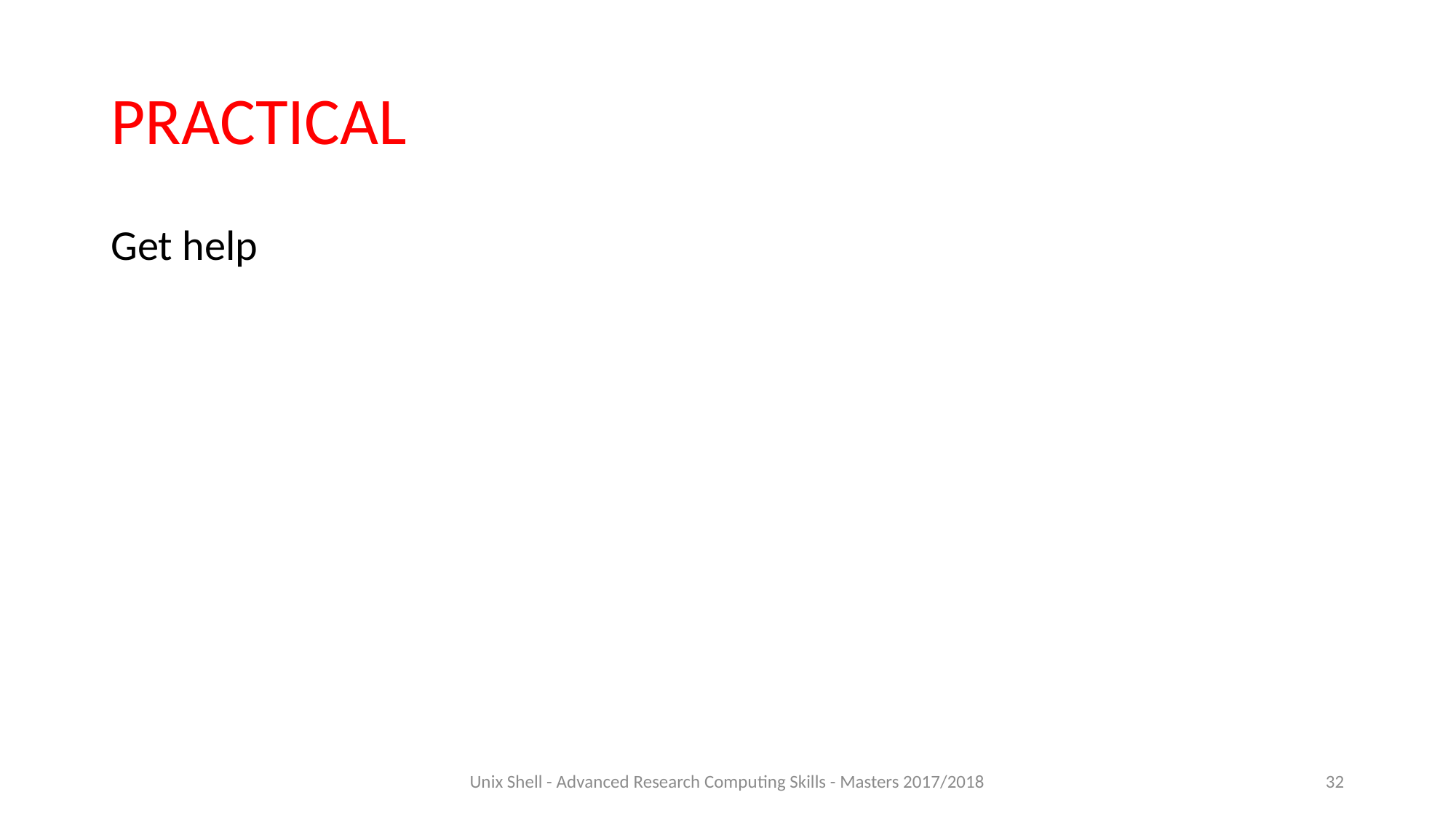

# PRACTICAL
Get help

Unix Shell - Advanced Research Computing Skills - Masters 2017/2018
32